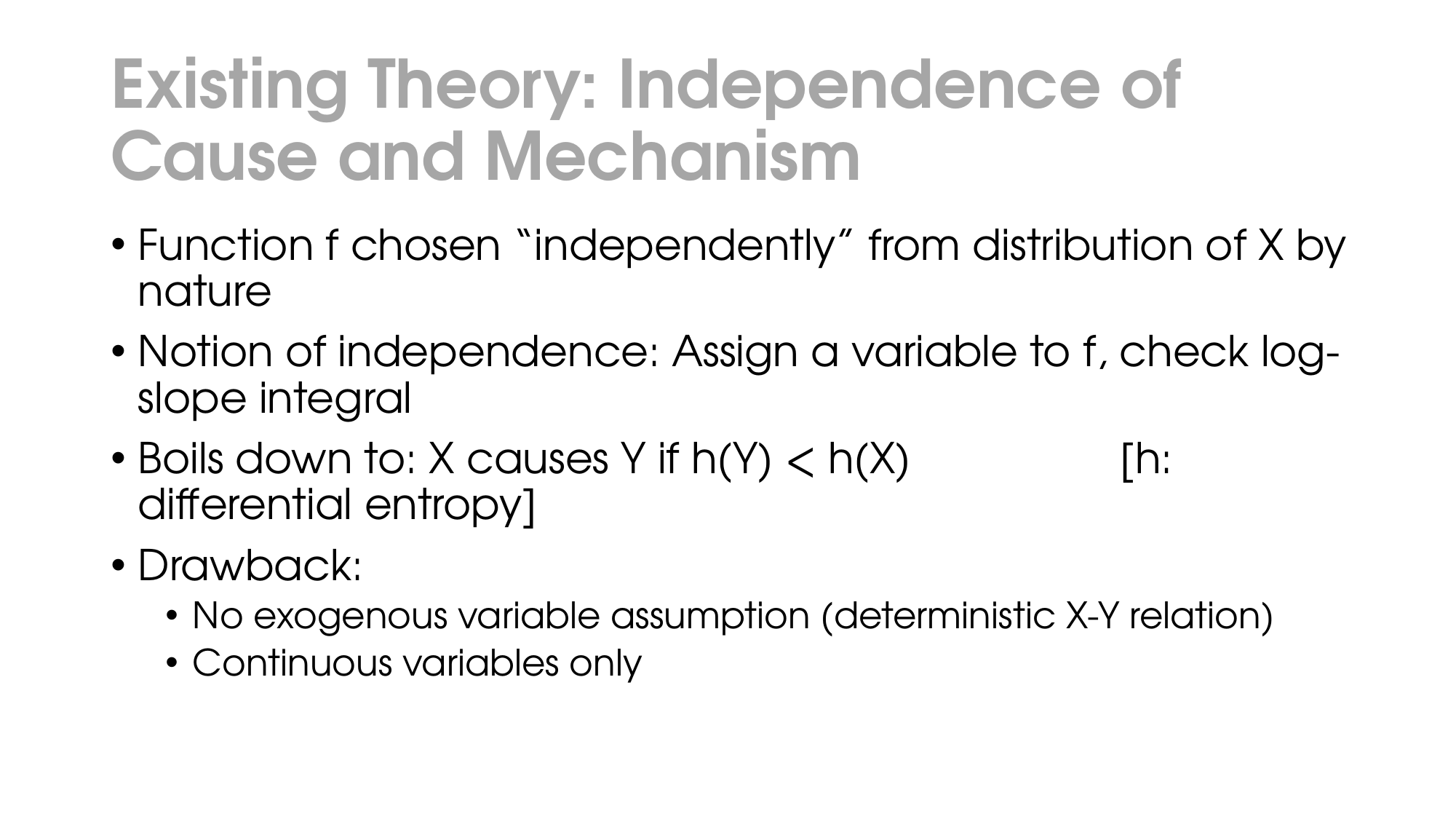

# Existing Theory: Independence of Cause and Mechanism
Function f chosen “independently” from distribution of X by nature
Notion of independence: Assign a variable to f, check log-slope integral
Boils down to: X causes Y if h(Y) < h(X) 		[h: differential entropy]
Drawback:
No exogenous variable assumption (deterministic X-Y relation)
Continuous variables only